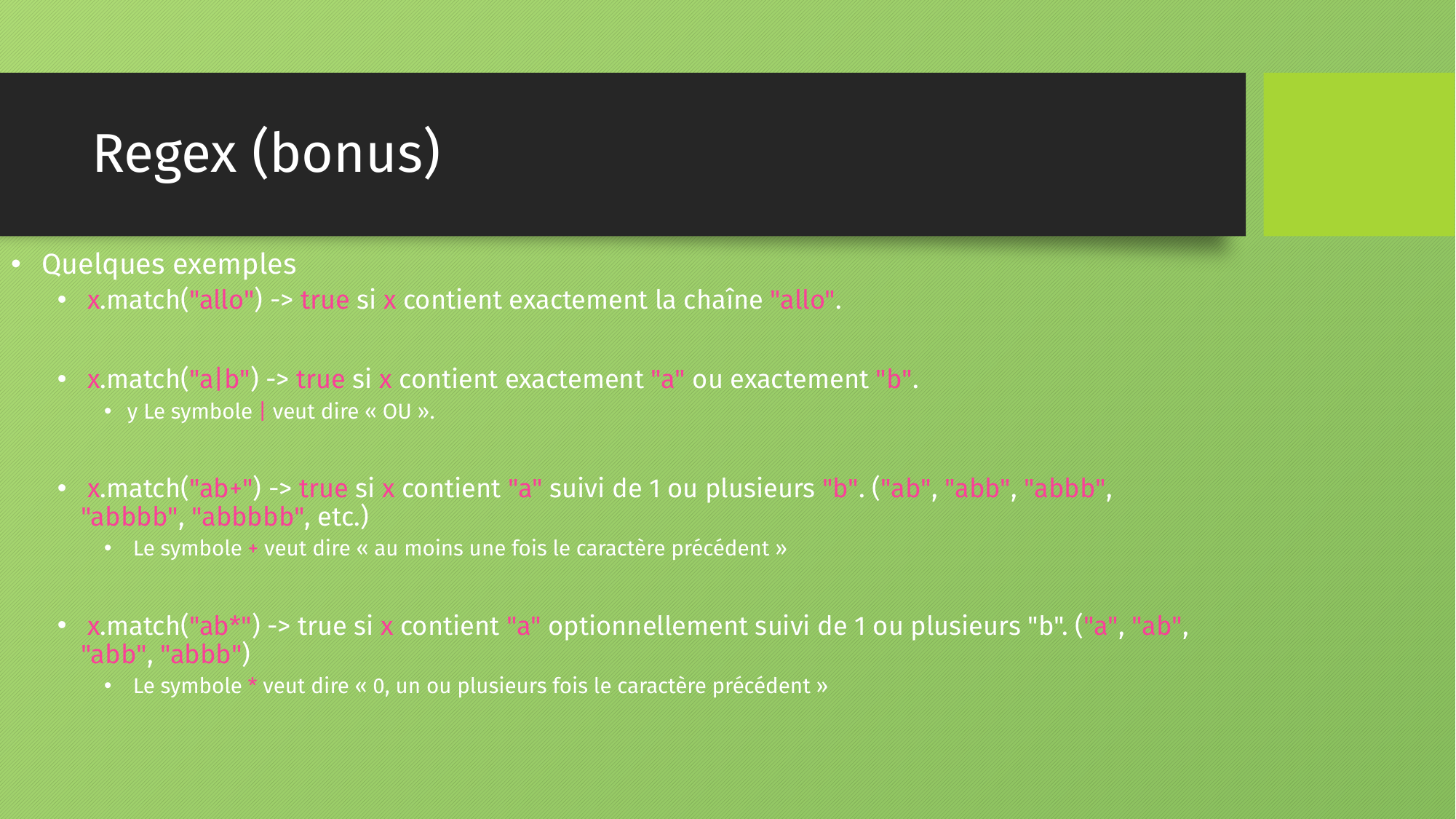

# Regex (bonus)
 Quelques exemples
 x.match("allo") -> true si x contient exactement la chaîne "allo".

 x.match("a|b") -> true si x contient exactement "a" ou exactement "b".
y Le symbole | veut dire « OU ».

 x.match("ab+") -> true si x contient "a" suivi de 1 ou plusieurs "b". ("ab", "abb", "abbb", "abbbb", "abbbbb", etc.)
 Le symbole + veut dire « au moins une fois le caractère précédent »

 x.match("ab*") -> true si x contient "a" optionnellement suivi de 1 ou plusieurs "b". ("a", "ab", "abb", "abbb")
 Le symbole * veut dire « 0, un ou plusieurs fois le caractère précédent »